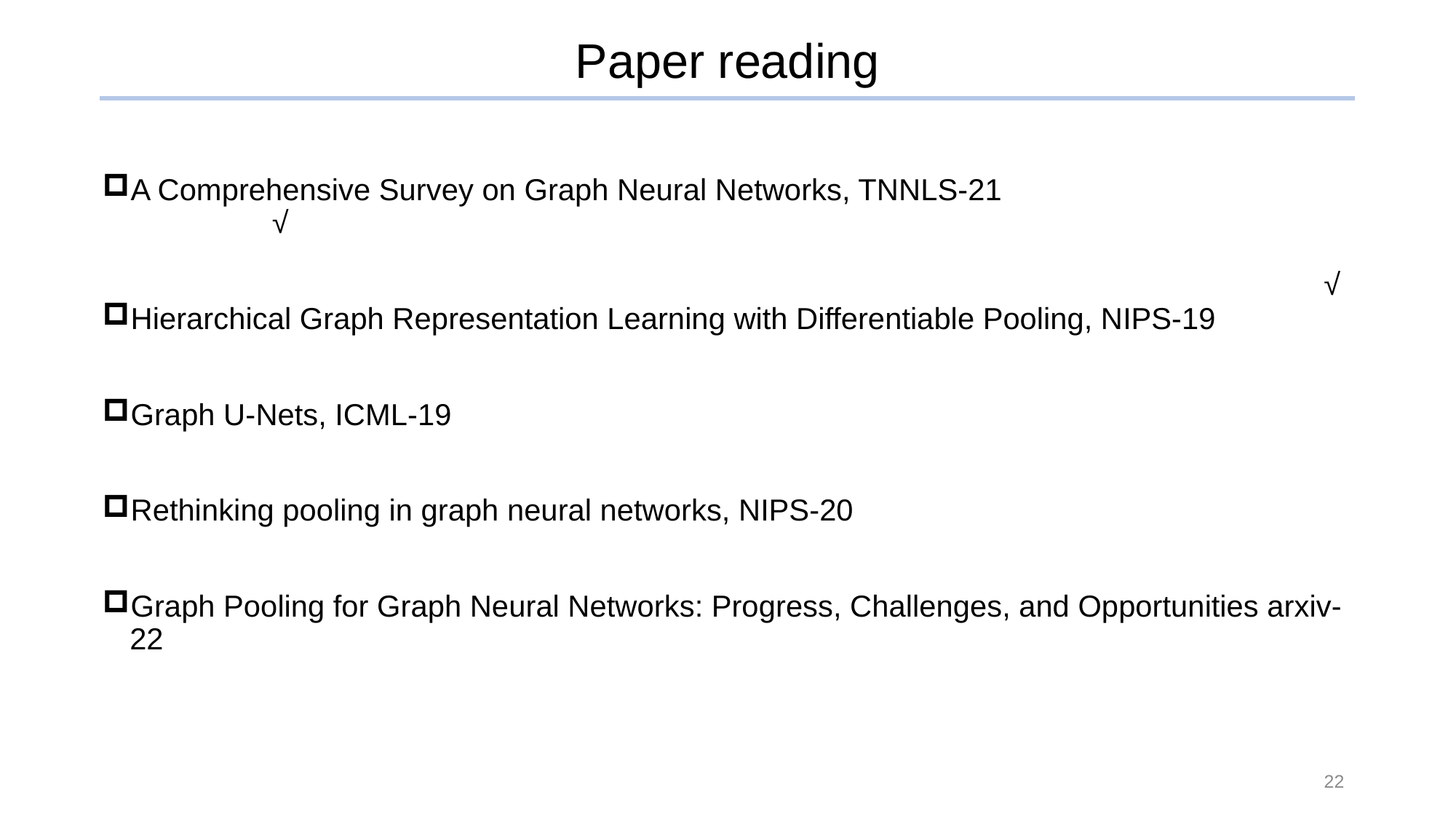

# Paper reading
A Comprehensive Survey on Graph Neural Networks, TNNLS-21                                                             √

Hierarchical Graph Representation Learning with Differentiable Pooling, NIPS-19

Graph U-Nets, ICML-19

Rethinking pooling in graph neural networks, NIPS-20

Graph Pooling for Graph Neural Networks: Progress, Challenges, and Opportunities arxiv-22

√
22